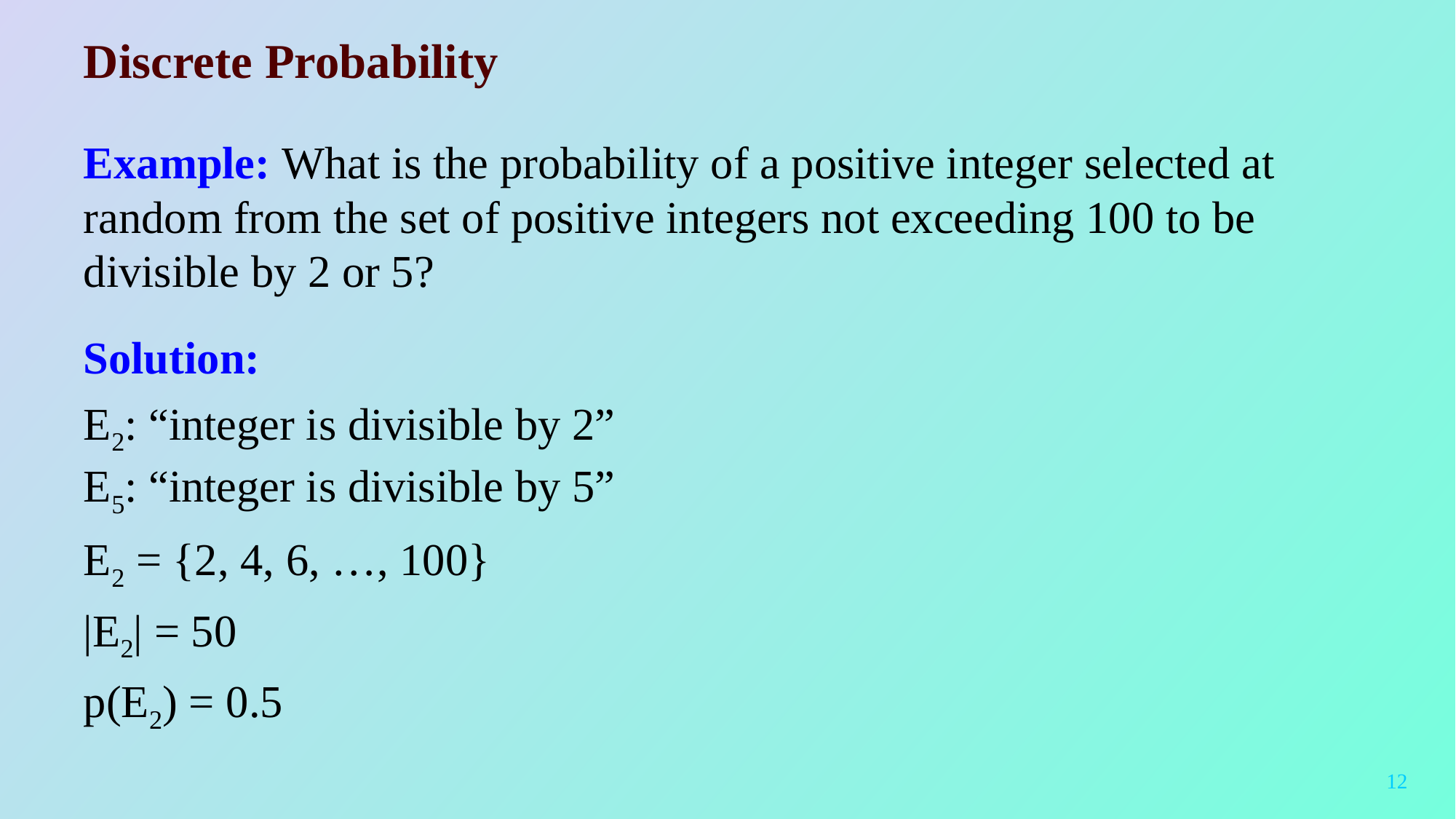

12
# Discrete Probability
Example: What is the probability of a positive integer selected at random from the set of positive integers not exceeding 100 to be divisible by 2 or 5?
Solution:
E2: “integer is divisible by 2”
E5: “integer is divisible by 5”
E2 = {2, 4, 6, …, 100}
|E2| = 50
p(E2) = 0.5